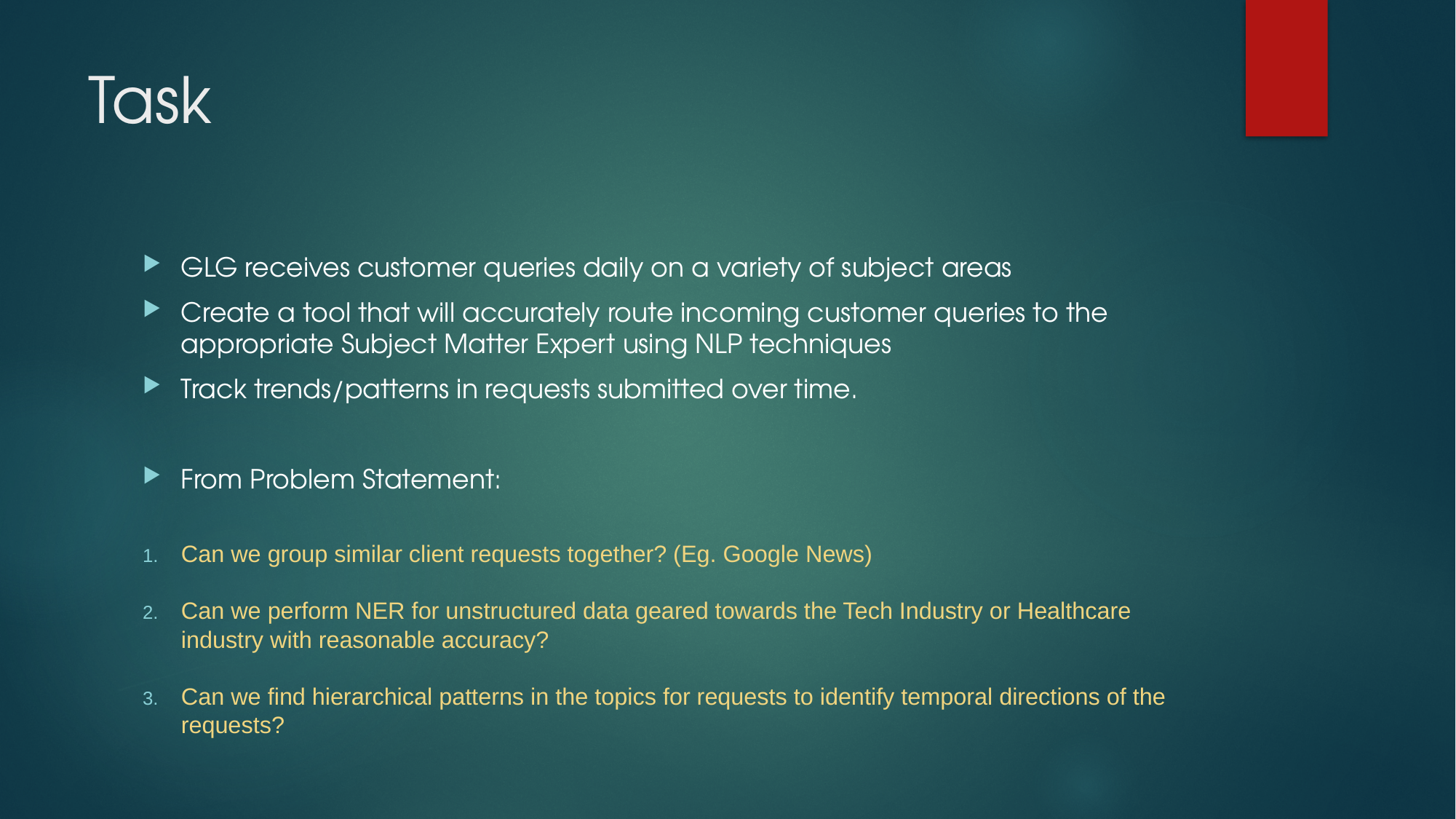

# Task
GLG receives customer queries daily on a variety of subject areas
Create a tool that will accurately route incoming customer queries to the appropriate Subject Matter Expert using NLP techniques
Track trends/patterns in requests submitted over time.

From Problem Statement:

Can we group similar client requests together? (Eg. Google News)

Can we perform NER for unstructured data geared towards the Tech Industry or Healthcare industry with reasonable accuracy?

Can we find hierarchical patterns in the topics for requests to identify temporal directions of the requests?